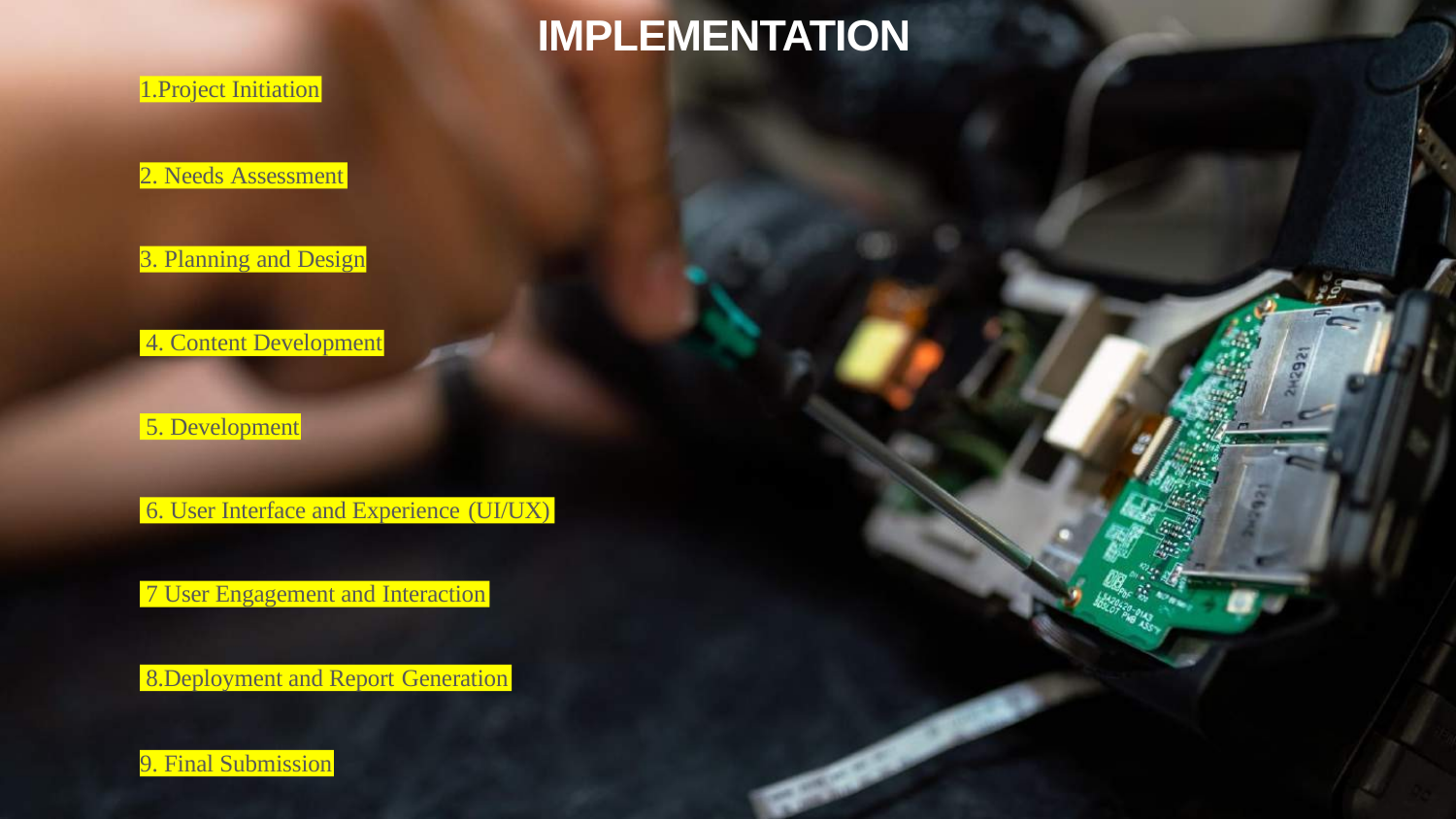

# IMPLEMENTATION
1.Project Initiation
2. Needs Assessment
3. Planning and Design
4. Content Development
5. Development
6. User Interface and Experience (UI/UX)
7 User Engagement and Interaction
8.Deployment and Report Generation
9. Final Submission